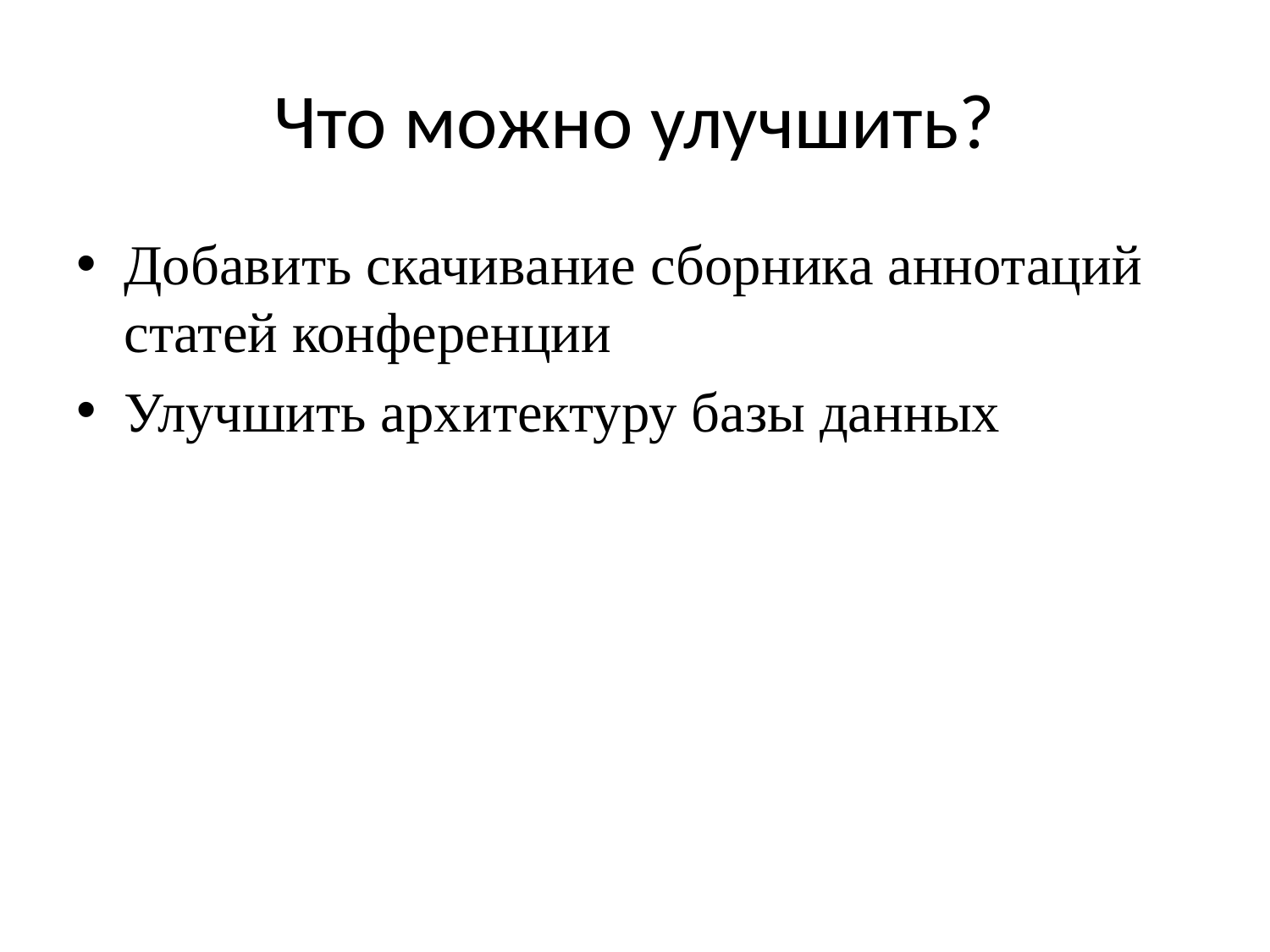

# Что можно улучшить?
Добавить скачивание сборника аннотаций статей конференции
Улучшить архитектуру базы данных